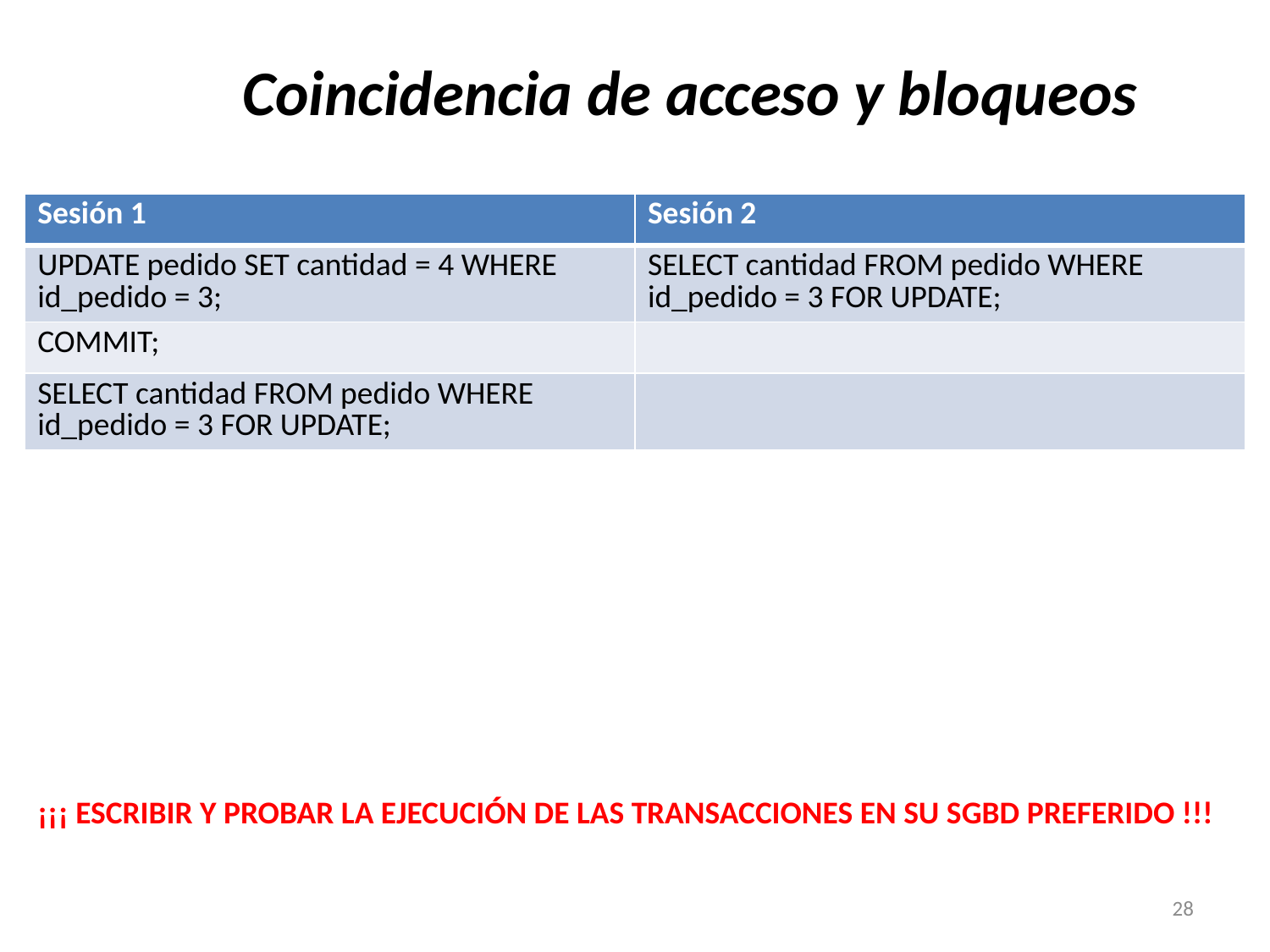

Coincidencia de acceso y bloqueos
| Sesión 1 | Sesión 2 |
| --- | --- |
| UPDATE pedido SET cantidad = 4 WHERE id\_pedido = 3; | SELECT cantidad FROM pedido WHERE id\_pedido = 3 FOR UPDATE; |
| COMMIT; |  |
| SELECT cantidad FROM pedido WHERE id\_pedido = 3 FOR UPDATE; |  |
¡¡¡ ESCRIBIR Y PROBAR LA EJECUCIÓN DE LAS TRANSACCIONES EN SU SGBD PREFERIDO !!!
28